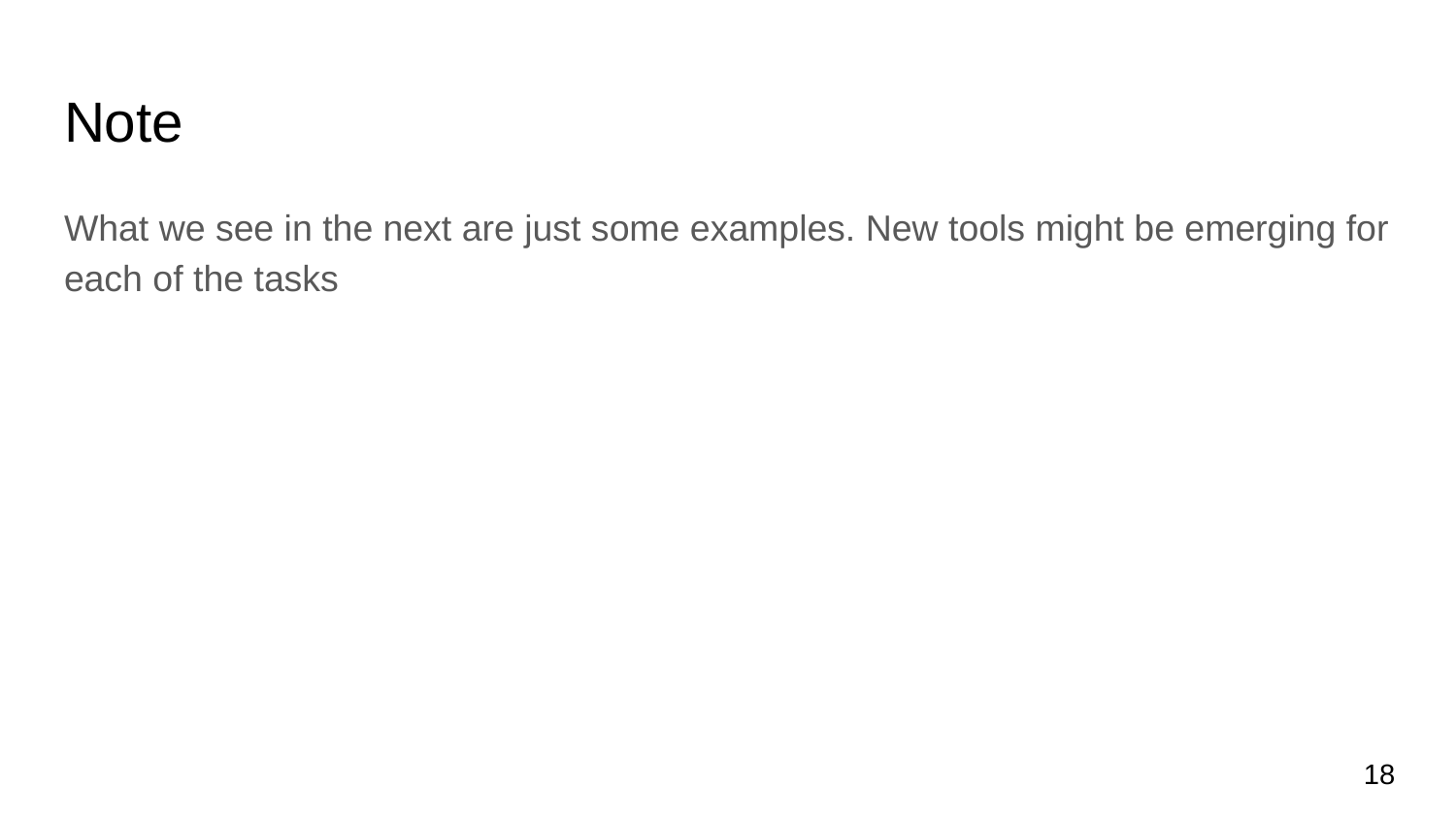

# Note
What we see in the next are just some examples. New tools might be emerging for each of the tasks
18